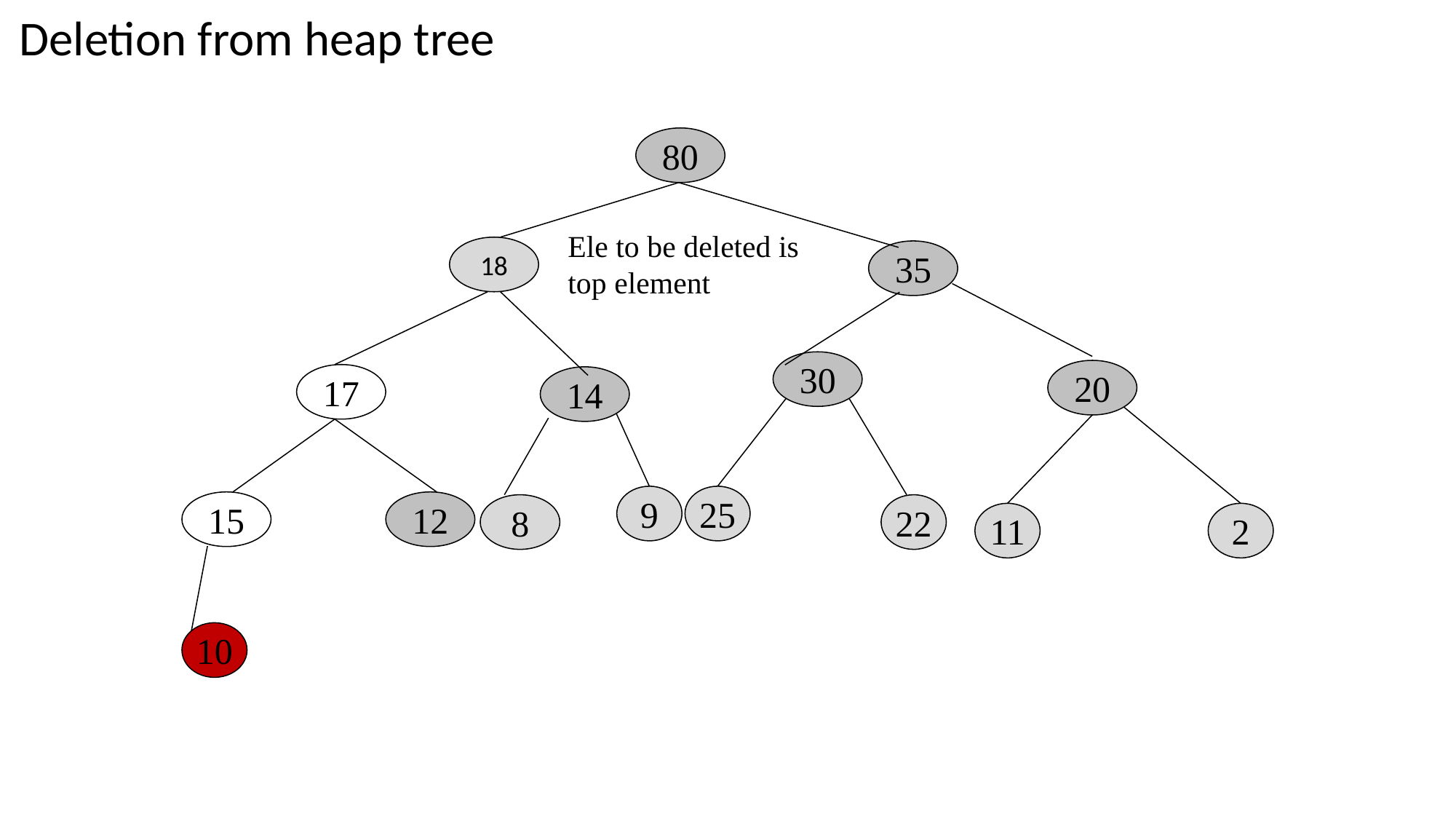

# Deletion from heap tree
80

18
35

30
20
17
14

15
12
8
Ele to be deleted is
top element
9
25
22
11
2

10